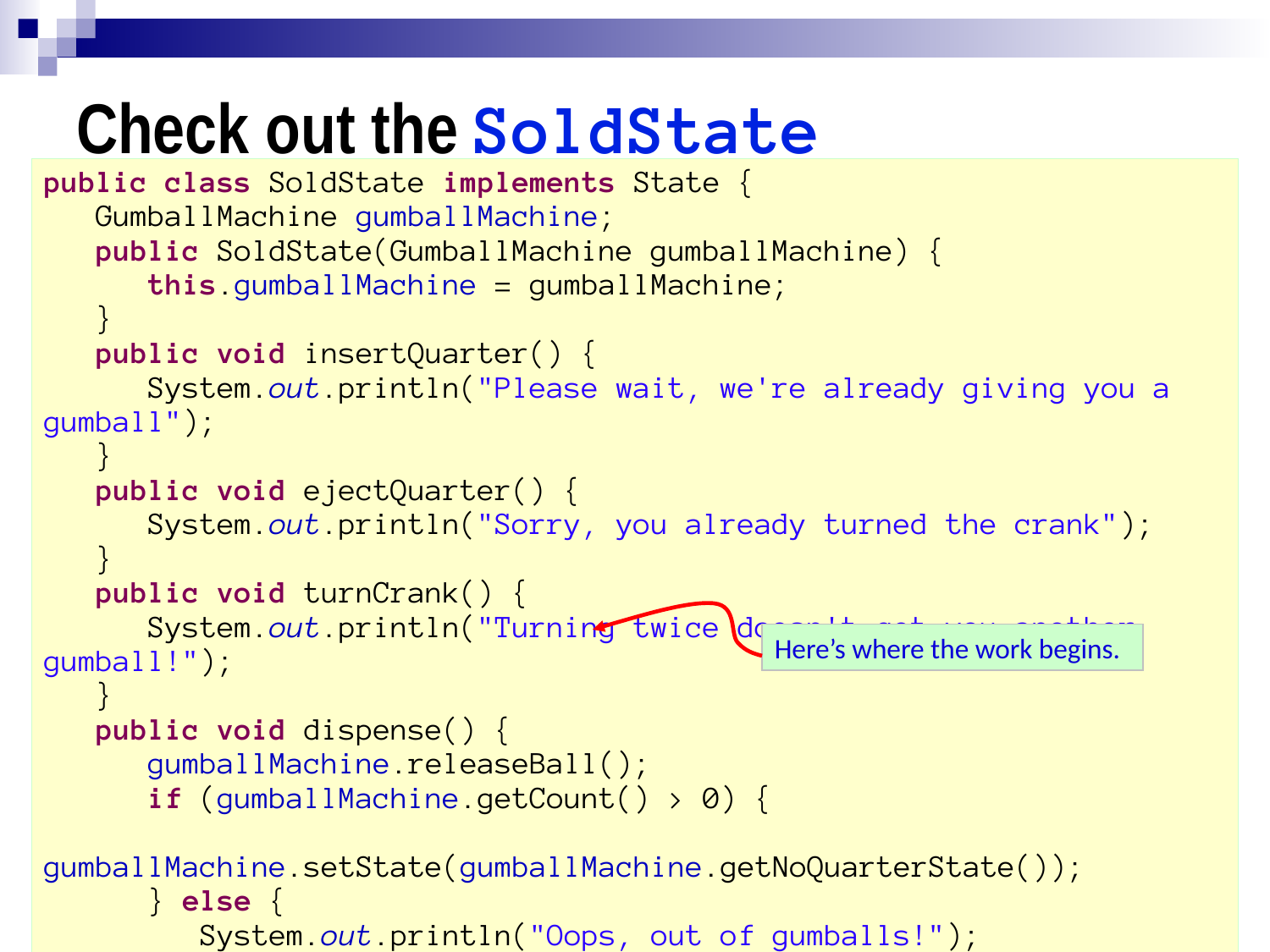

# Check out the SoldState
public class SoldState implements State {
   GumballMachine gumballMachine;
   public SoldState(GumballMachine gumballMachine) {
      this.gumballMachine = gumballMachine;
   }
   public void insertQuarter() {
      System.out.println("Please wait, we're already giving you a gumball");
   }
   public void ejectQuarter() {
      System.out.println("Sorry, you already turned the crank");
   }
   public void turnCrank() {
      System.out.println("Turning twice doesn't get you another gumball!");
   }
   public void dispense() {
      gumballMachine.releaseBall();
      if (gumballMachine.getCount() > 0) {
         gumballMachine.setState(gumballMachine.getNoQuarterState());
      } else {
         System.out.println("Oops, out of gumballs!");
         gumballMachine.setState(gumballMachine.getSoldOutState());
      }
   }

Here’s where the work begins.
4/19/2023
16